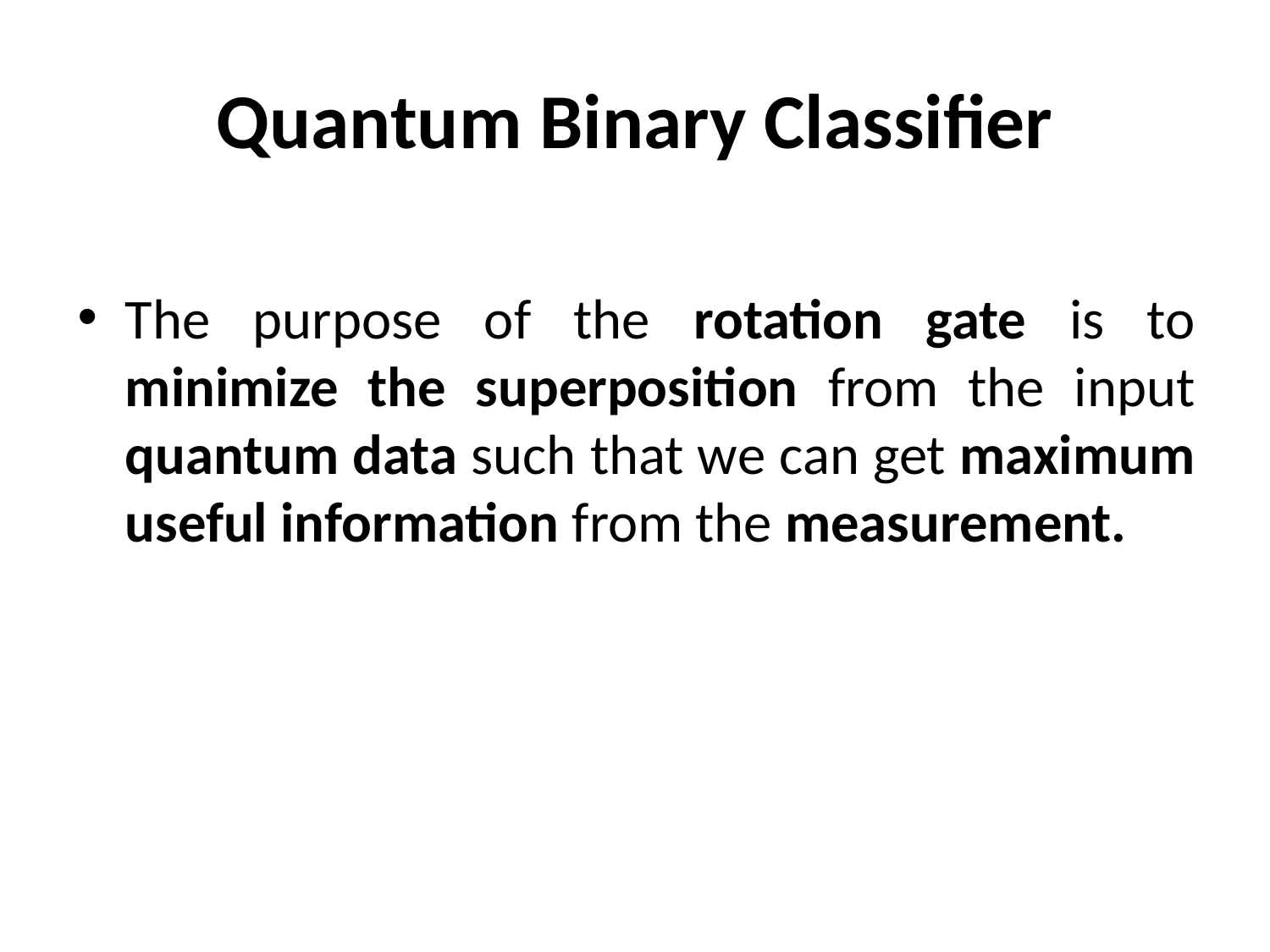

# Quantum Binary Classifier
The purpose of the rotation gate is to minimize the superposition from the input quantum data such that we can get maximum useful information from the measurement.